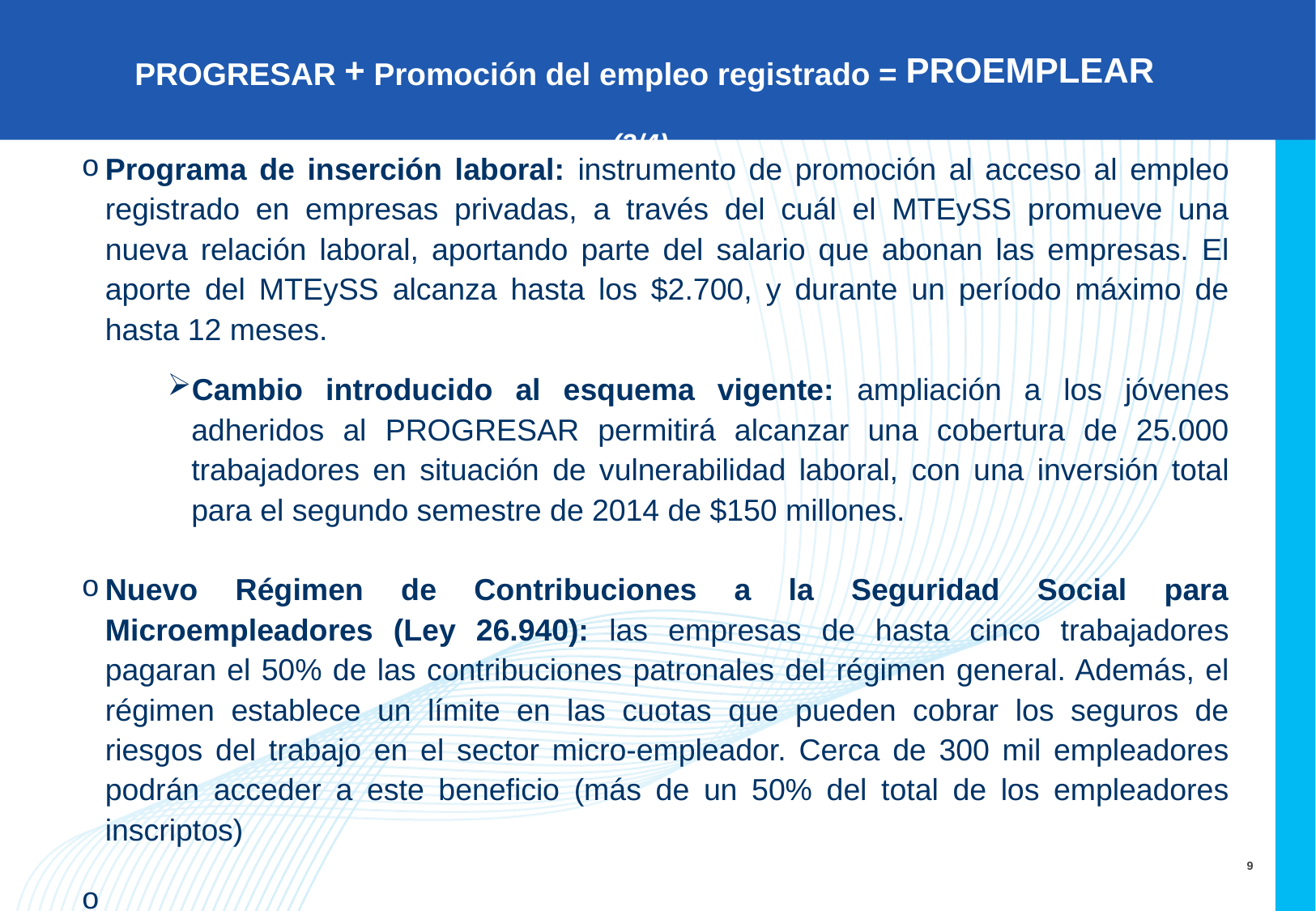

PROGRESAR + Promoción del empleo registrado = PROEMPLEAR
(2/4)
Programa de inserción laboral: instrumento de promoción al acceso al empleo registrado en empresas privadas, a través del cuál el MTEySS promueve una nueva relación laboral, aportando parte del salario que abonan las empresas. El aporte del MTEySS alcanza hasta los $2.700, y durante un período máximo de hasta 12 meses.
Cambio introducido al esquema vigente: ampliación a los jóvenes adheridos al PROGRESAR permitirá alcanzar una cobertura de 25.000 trabajadores en situación de vulnerabilidad laboral, con una inversión total para el segundo semestre de 2014 de $150 millones.

Nuevo Régimen de Contribuciones a la Seguridad Social para Microempleadores (Ley 26.940): las empresas de hasta cinco trabajadores pagaran el 50% de las contribuciones patronales del régimen general. Además, el régimen establece un límite en las cuotas que pueden cobrar los seguros de riesgos del trabajo en el sector micro-empleador. Cerca de 300 mil empleadores podrán acceder a este beneficio (más de un 50% del total de los empleadores inscriptos)